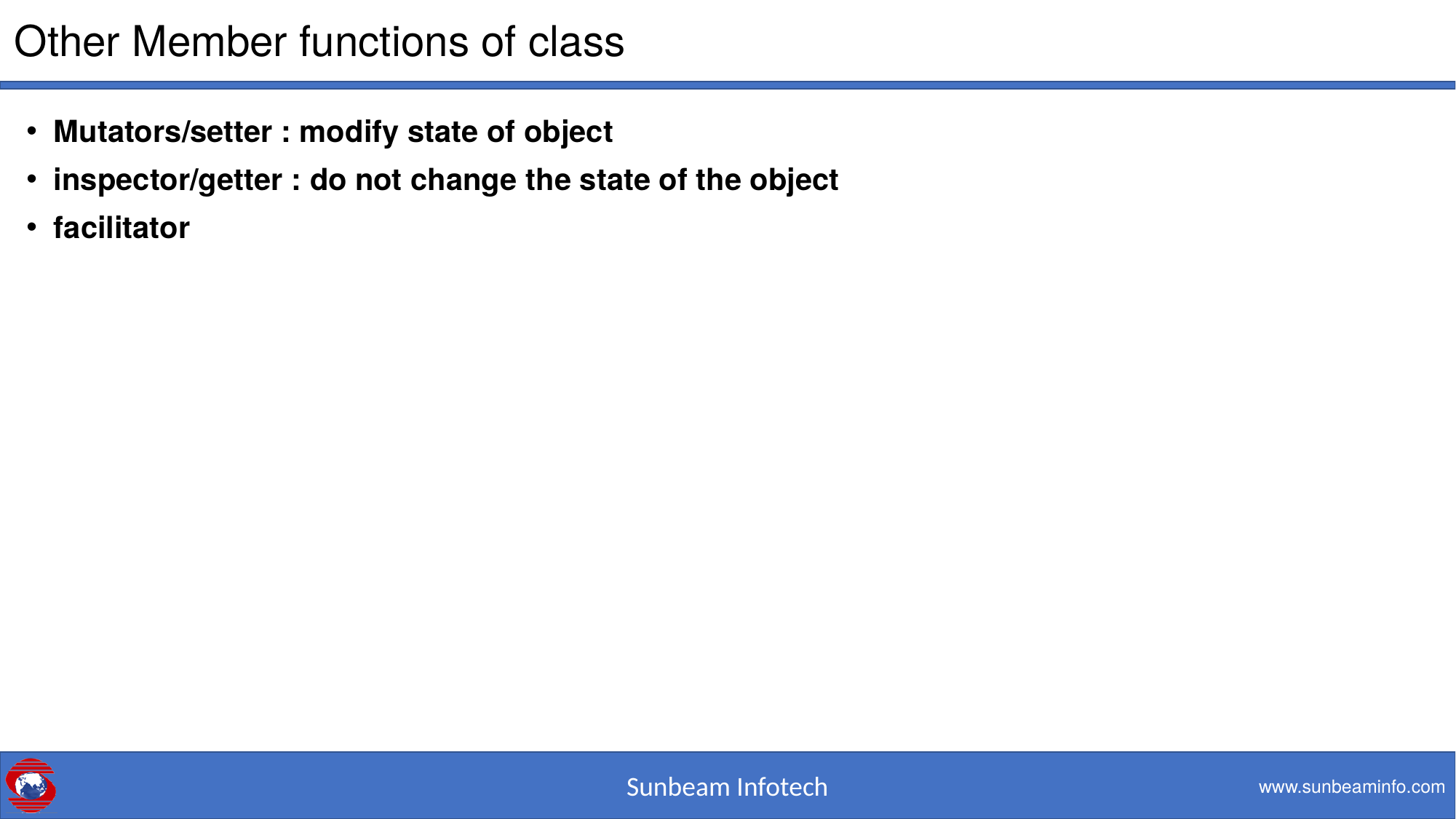

# Other Member functions of class
Mutators/setter : modify state of object
inspector/getter : do not change the state of the object
facilitator